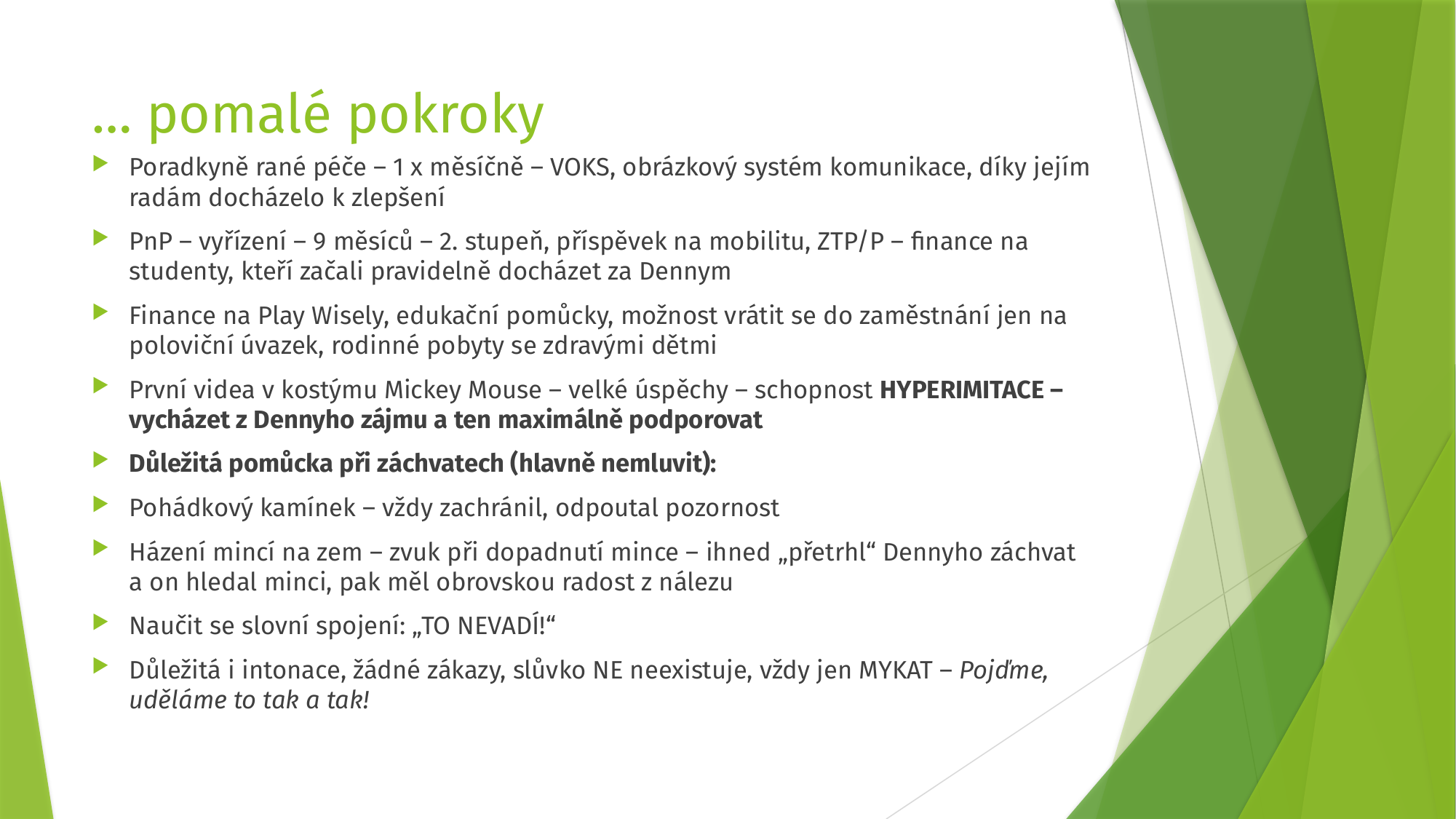

# … pomalé pokroky
Poradkyně rané péče – 1 x měsíčně – VOKS, obrázkový systém komunikace, díky jejím radám docházelo k zlepšení
PnP – vyřízení – 9 měsíců – 2. stupeň, příspěvek na mobilitu, ZTP/P – finance na studenty, kteří začali pravidelně docházet za Dennym
Finance na Play Wisely, edukační pomůcky, možnost vrátit se do zaměstnání jen na poloviční úvazek, rodinné pobyty se zdravými dětmi
První videa v kostýmu Mickey Mouse – velké úspěchy – schopnost HYPERIMITACE – vycházet z Dennyho zájmu a ten maximálně podporovat
Důležitá pomůcka při záchvatech (hlavně nemluvit):
Pohádkový kamínek – vždy zachránil, odpoutal pozornost
Házení mincí na zem – zvuk při dopadnutí mince – ihned „přetrhl“ Dennyho záchvat a on hledal minci, pak měl obrovskou radost z nálezu
Naučit se slovní spojení: „TO NEVADÍ!“
Důležitá i intonace, žádné zákazy, slůvko NE neexistuje, vždy jen MYKAT – Pojďme, uděláme to tak a tak!